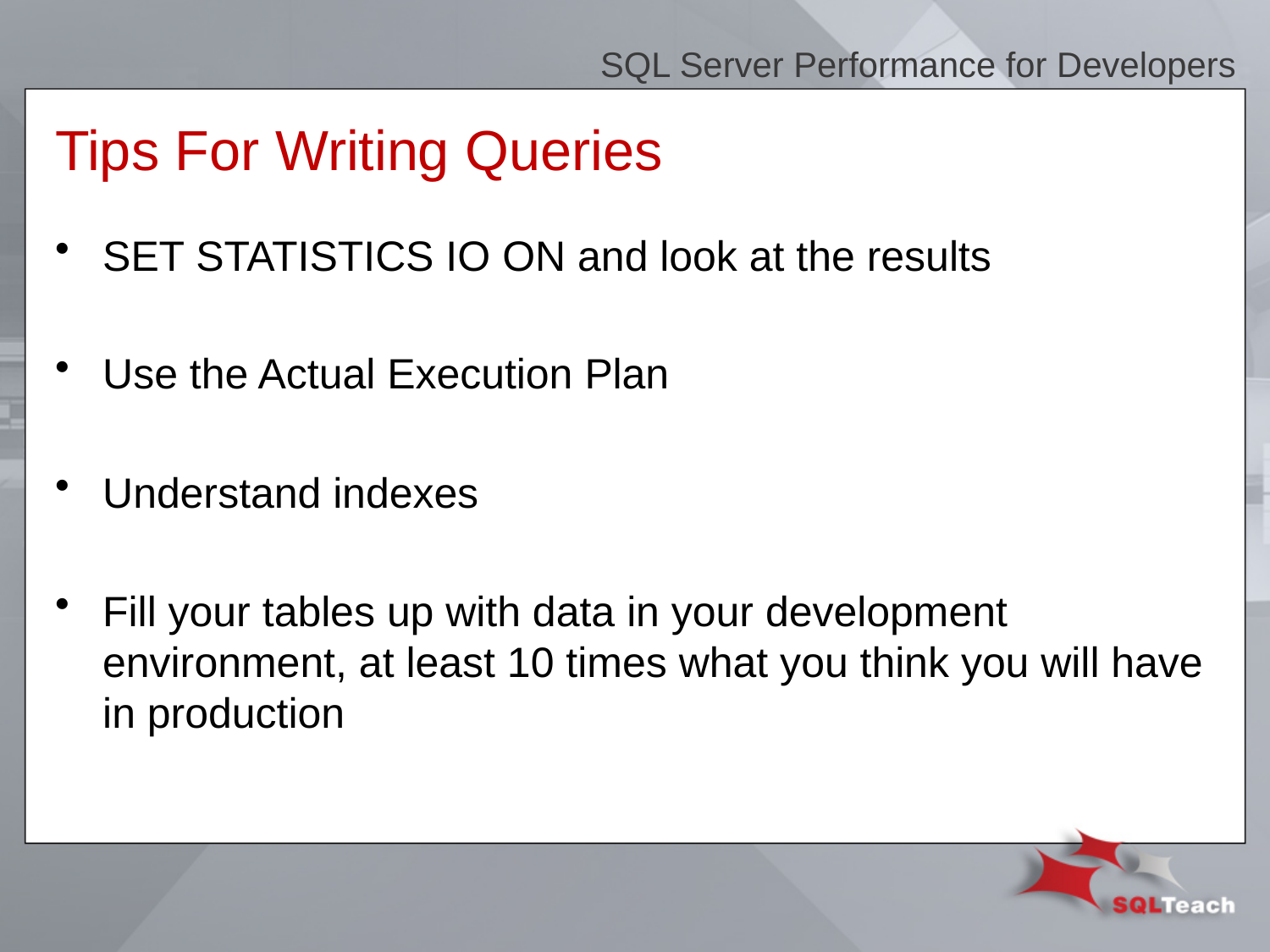

SQL Server Performance for Developers
# Tips For Writing Queries
SET STATISTICS IO ON and look at the results

Use the Actual Execution Plan

Understand indexes

Fill your tables up with data in your development environment, at least 10 times what you think you will have in production